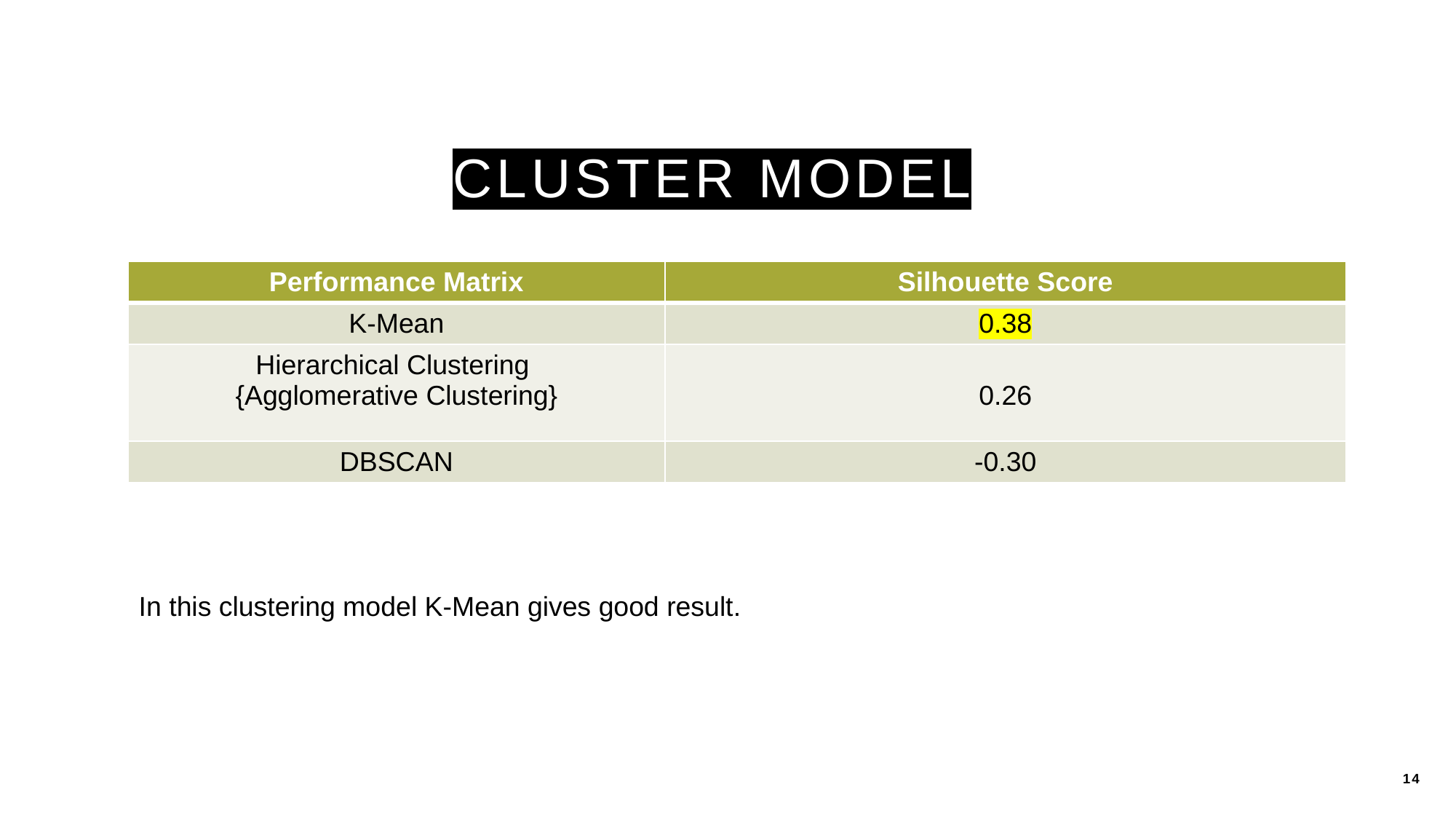

# Cluster model
| Performance Matrix | Silhouette Score |
| --- | --- |
| K-Mean | 0.38 |
| Hierarchical Clustering {Agglomerative Clustering} | 0.26 |
| DBSCAN | -0.30 |
In this clustering model K-Mean gives good result.
14